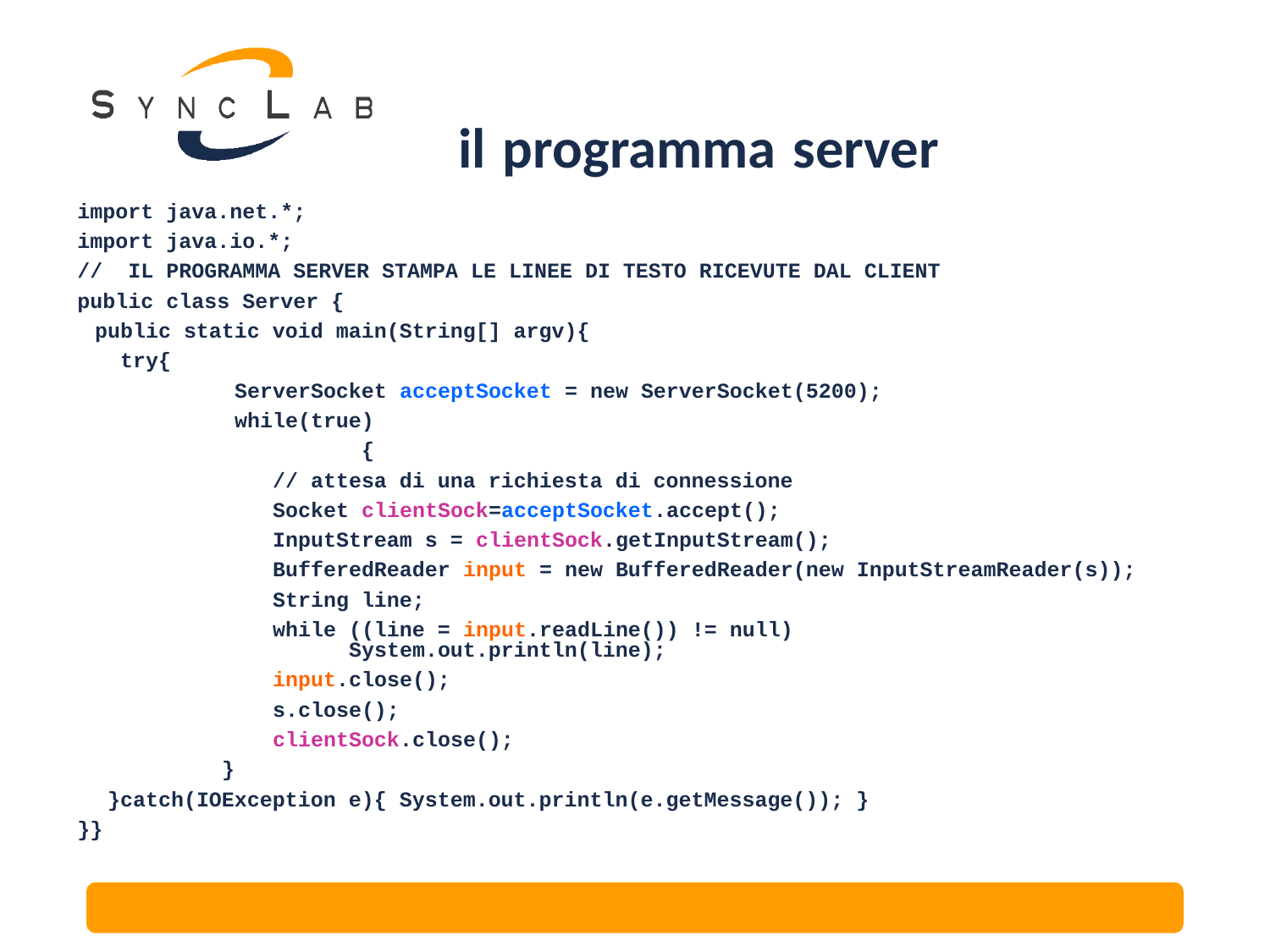

il programma server
import java.net.*;
import java.io.*;
//  IL PROGRAMMA SERVER STAMPA LE LINEE DI TESTO RICEVUTE DAL CLIENT
public class Server {
	public static void main(String[] argv){
	  try{
		 ServerSocket acceptSocket = new ServerSocket(5200);
		 while(true)
  		 {
		    // attesa di una richiesta di connessione
		    Socket clientSock=acceptSocket.accept();
		    InputStream s = clientSock.getInputStream();
		    BufferedReader input = new BufferedReader(new InputStreamReader(s));
		    String line;
	   	    while ((line = input.readLine()) != null) 						System.out.println(line);
		    input.close();
		    s.close();
		    clientSock.close();
       	}
	 }catch(IOException e){ System.out.println(e.getMessage()); }
}}